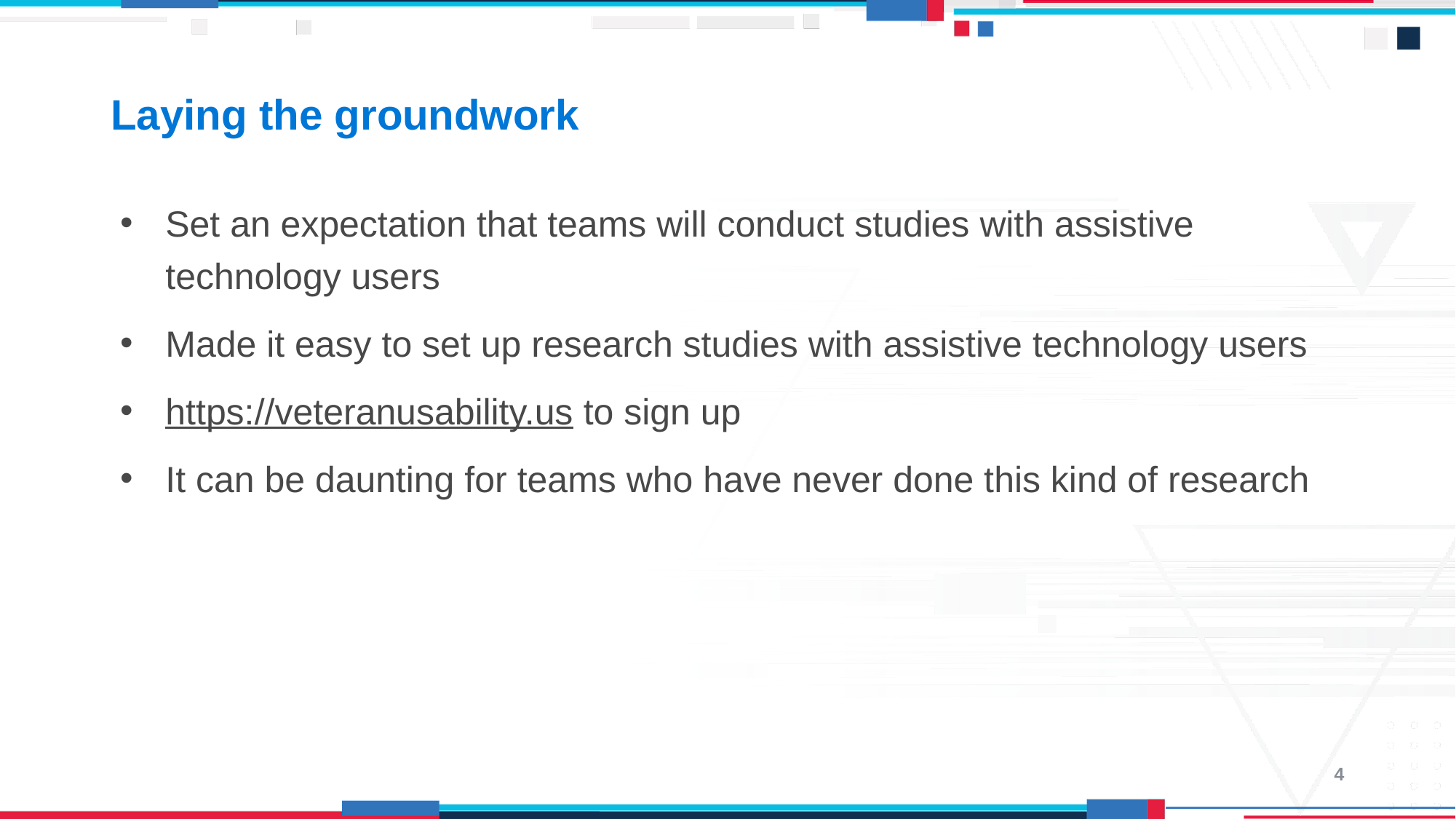

# Laying the groundwork
Set an expectation that teams will conduct studies with assistive technology users
Made it easy to set up research studies with assistive technology users
https://veteranusability.us to sign up
It can be daunting for teams who have never done this kind of research
4